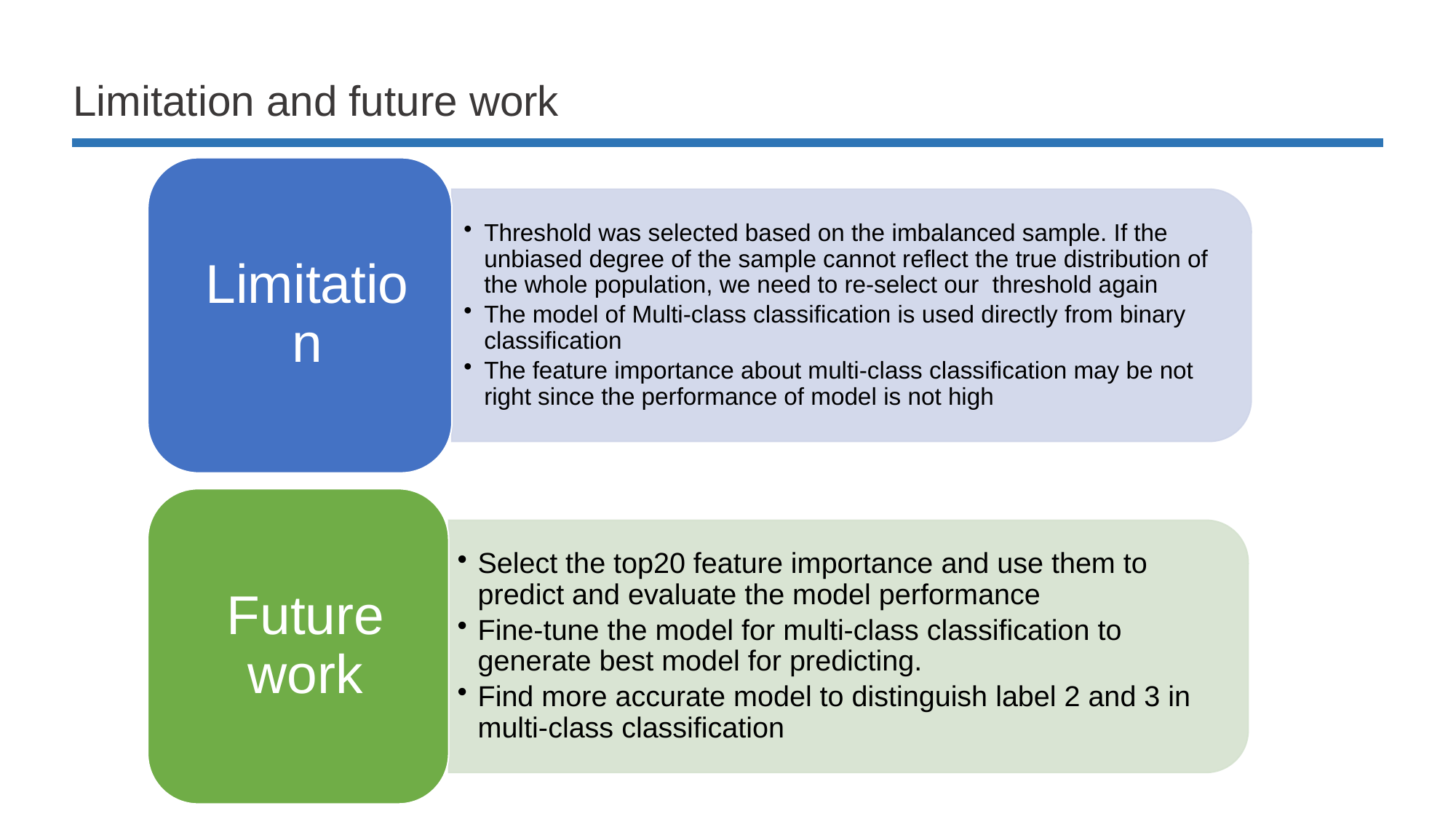

# Limitation and future work
Threshold was selected based on the imbalanced sample. If the unbiased degree of the sample cannot reflect the true distribution of the whole population, we need to re-select our  threshold again
The model of Multi-class classification is used directly from binary classification
The feature importance about multi-class classification may be not right since the performance of model is not high
Limitation
Select the top20 feature importance and use them to predict and evaluate the model performance
Fine-tune the model for multi-class classification to generate best model for predicting.
Find more accurate model to distinguish label 2 and 3 in multi-class classification
Future work

.